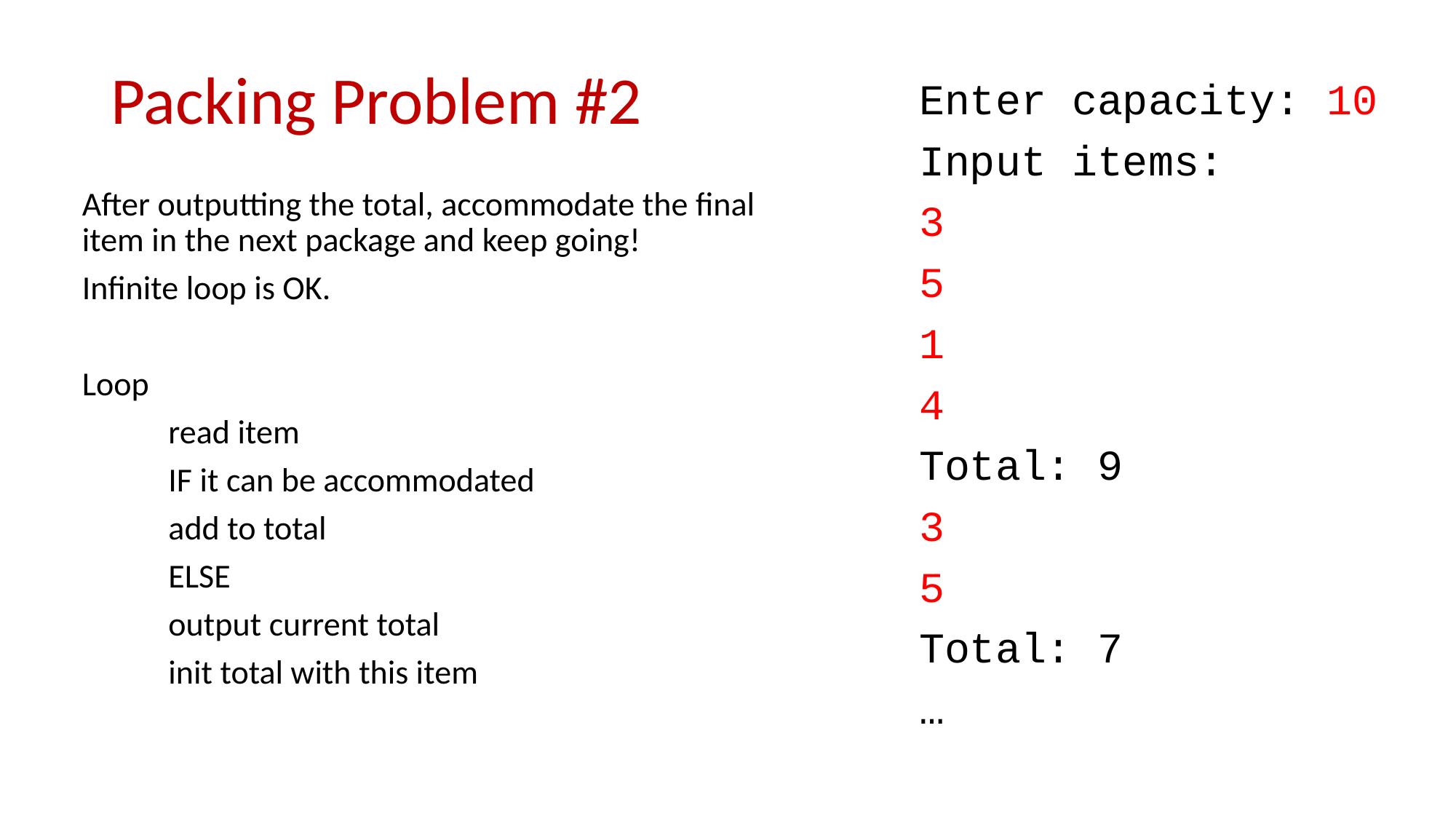

# Packing Problem #2
Enter capacity: 10
Input items:
3
5
1
4
Total: 9
3
5
Total: 7
…

After outputting the total, accommodate the final item in the next package and keep going!
Infinite loop is OK.

Loop
	read item
	IF it can be accommodated
		add to total
	ELSE
		output current total
		init total with this item